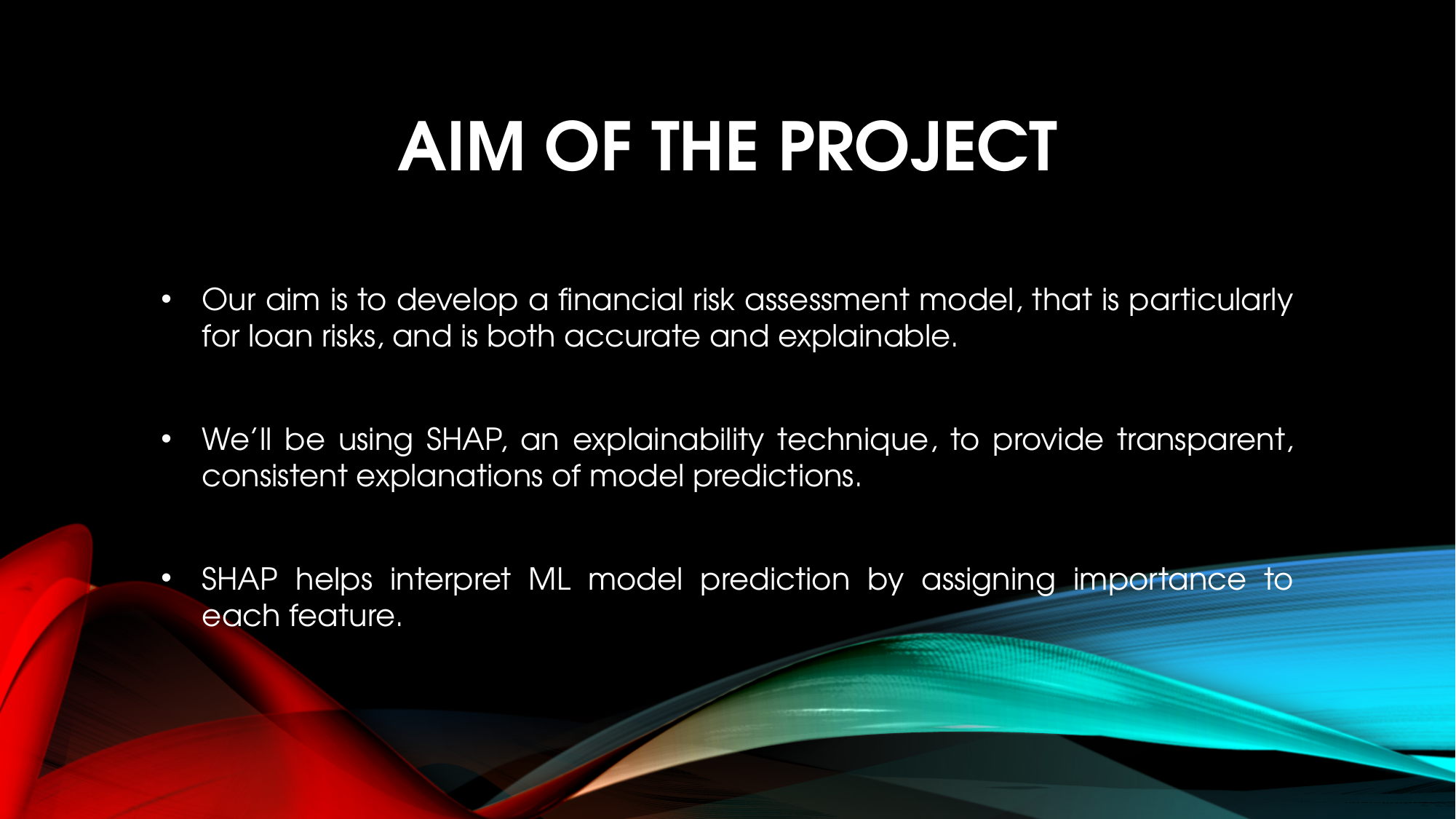

# AIM of the project
Our aim is to develop a financial risk assessment model, that is particularly for loan risks, and is both accurate and explainable.

We’ll be using SHAP, an explainability technique, to provide transparent, consistent explanations of model predictions.

SHAP helps interpret ML model prediction by assigning importance to each feature.